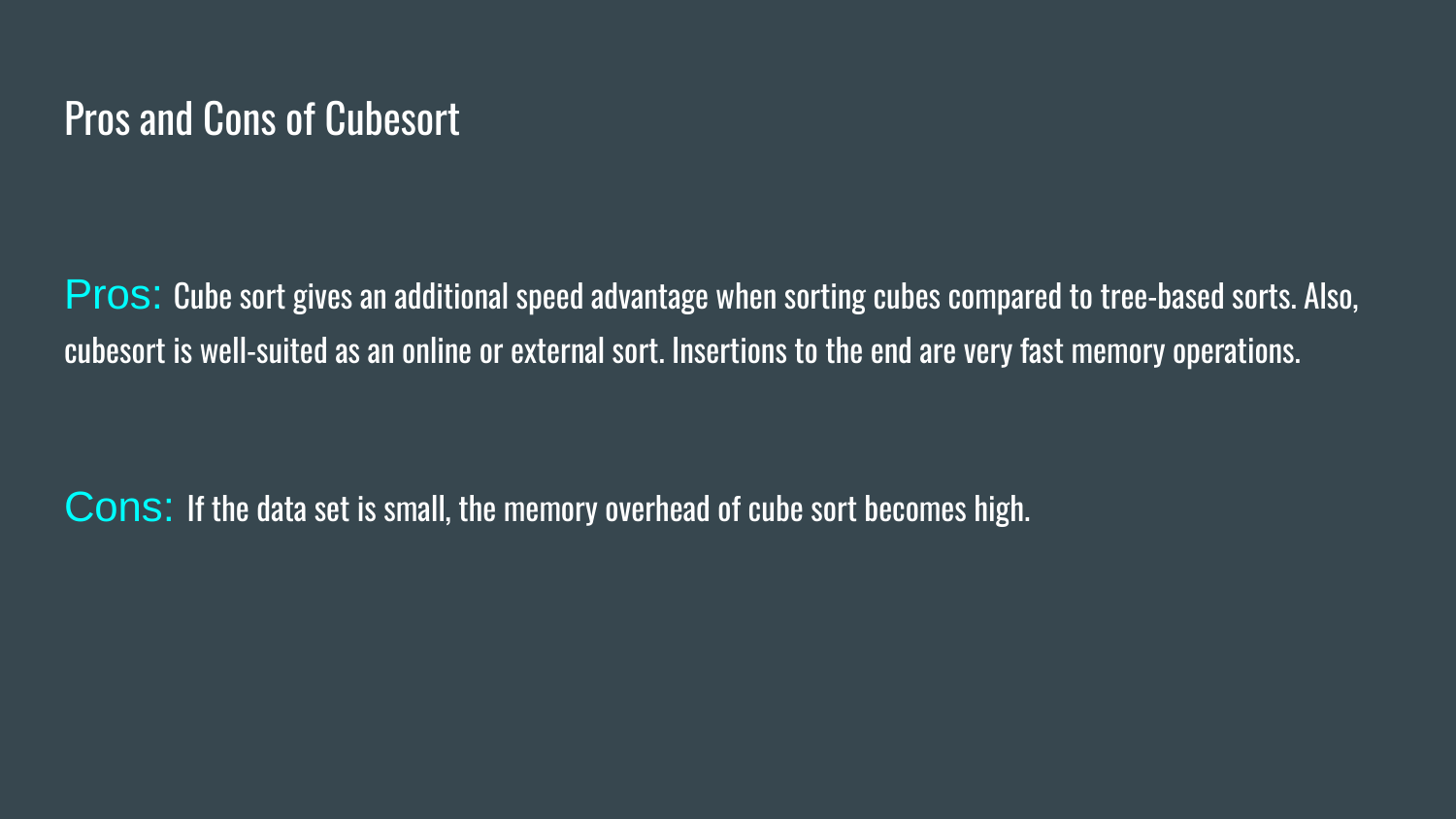

# Pros and Cons of Cubesort

Pros: Cube sort gives an additional speed advantage when sorting cubes compared to tree-based sorts. Also, cubesort is well-suited as an online or external sort. Insertions to the end are very fast memory operations.

Cons: If the data set is small, the memory overhead of cube sort becomes high.